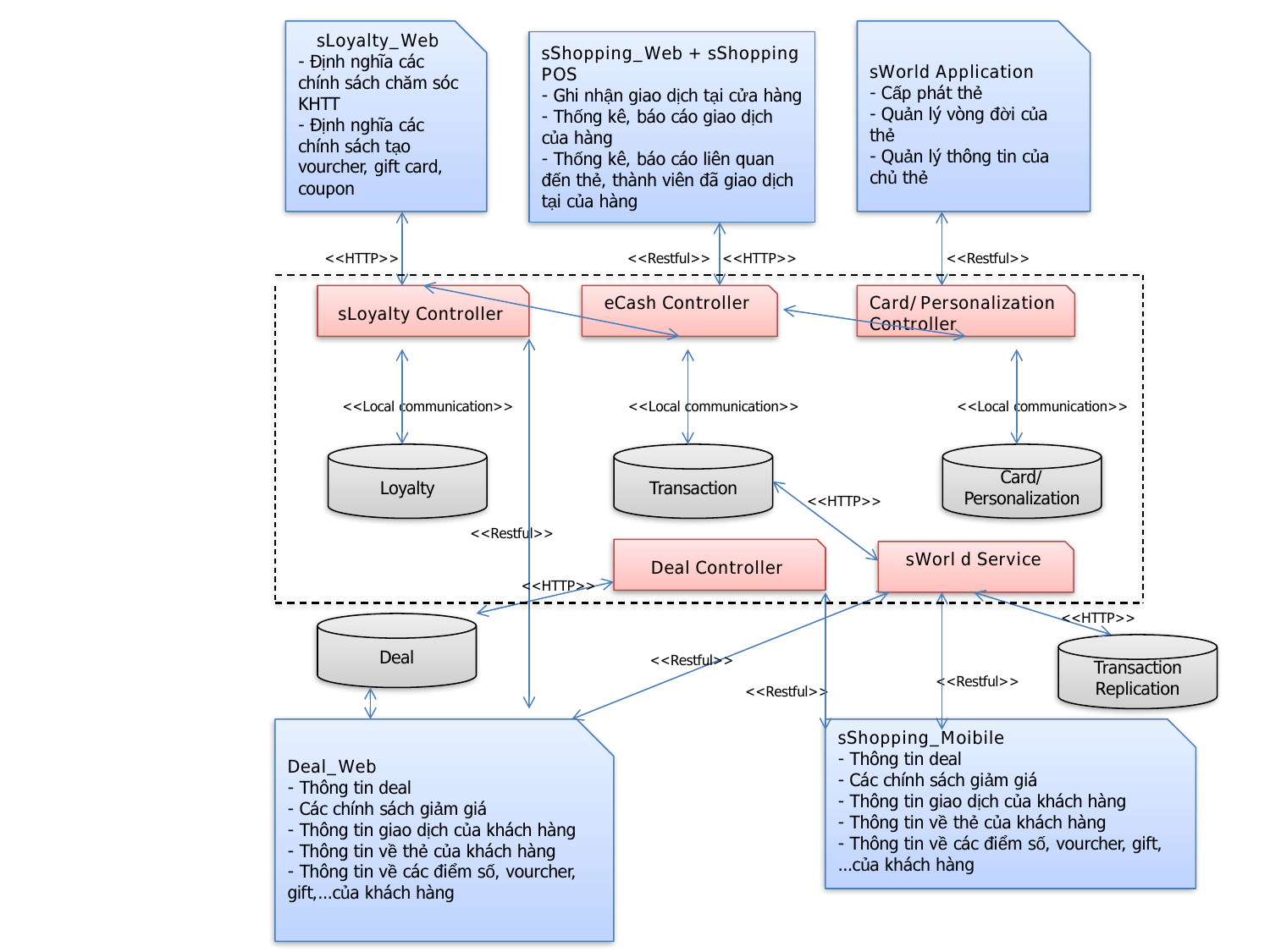

sLoyalty_Web
- Định nghĩa các chính sách chăm sóc KHTT
- Định nghĩa các chính sách tạo vourcher, gift card, coupon

sWorld Application
- Cấp phát thẻ
- Quản lý vòng đời của thẻ
- Quản lý thông tin của chủ thẻ
sLoyalty Controller
eCash Controller

Card/Personalization Controller
sWorl d Service

Deal_Web
- Thông tin deal
- Các chính sách giảm giá
- Thông tin giao dịch của khách hàng
- Thông tin về thẻ của khách hàng
- Thông tin về các điểm số, vourcher, gift,…của khách hàng

sShopping_Moibile
- Thông tin deal
- Các chính sách giảm giá
- Thông tin giao dịch của khách hàng
- Thông tin về thẻ của khách hàng
- Thông tin về các điểm số, vourcher, gift,…của khách hàng

sShopping_Web + sShopping POS
- Ghi nhận giao dịch tại cửa hàng
- Thống kê, báo cáo giao dịch của hàng
- Thống kê, báo cáo liên quan đến thẻ, thành viên đã giao dịch tại của hàng
<<HTTP>>
<<Restful>>
<<HTTP>>
<<Restful>>
<<Local communication>>
<<Local communication>>
<<Local communication>>
Loyalty
Transaction
Card/Personalization
<<HTTP>>
<<Restful>>
Deal Controller
<<HTTP>>
<<HTTP>>
Deal
Transaction
Replication
<<Restful>>
<<Restful>>
<<Restful>>